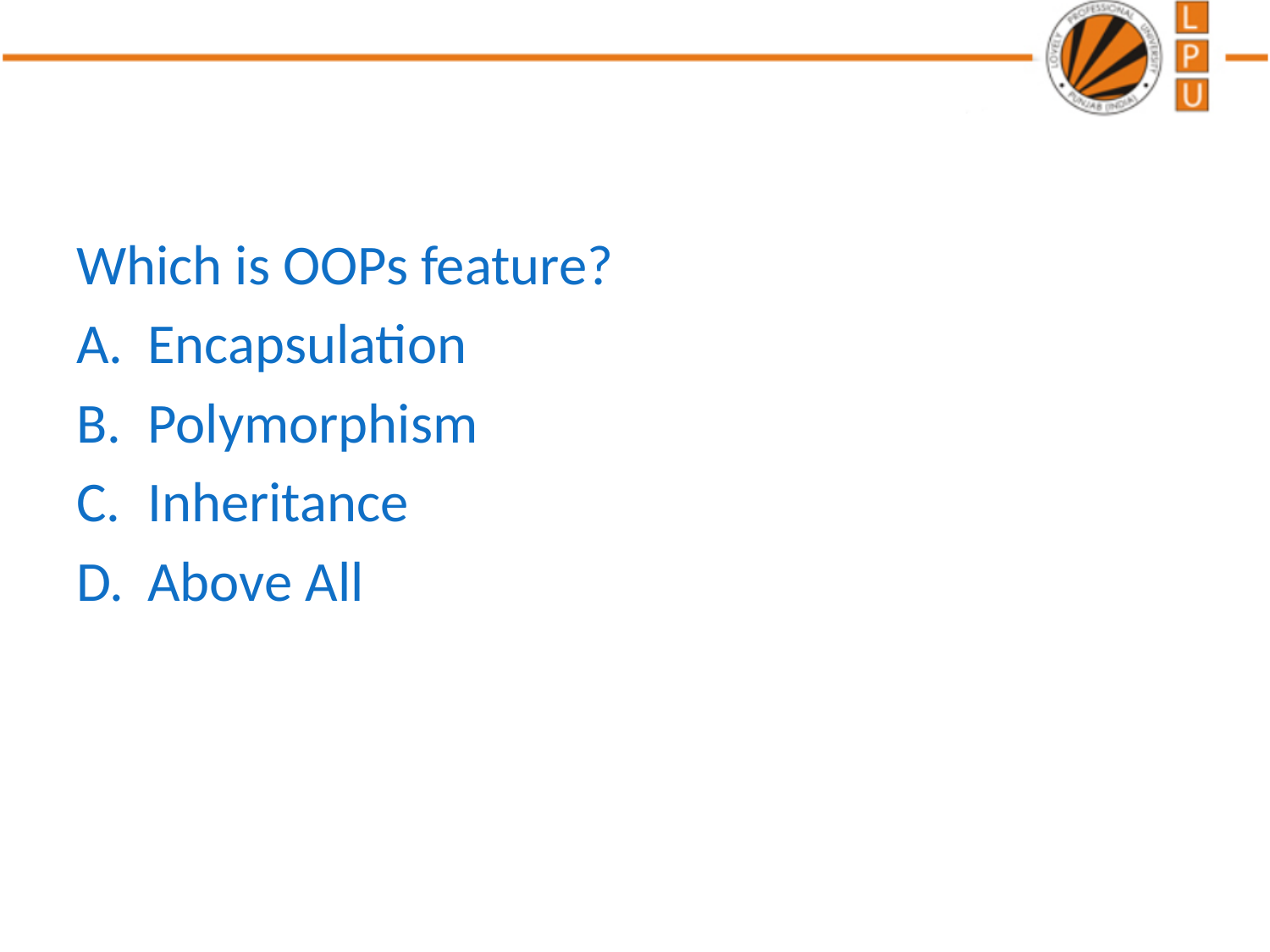

#
Which is OOPs feature?
Encapsulation
Polymorphism
Inheritance
Above All